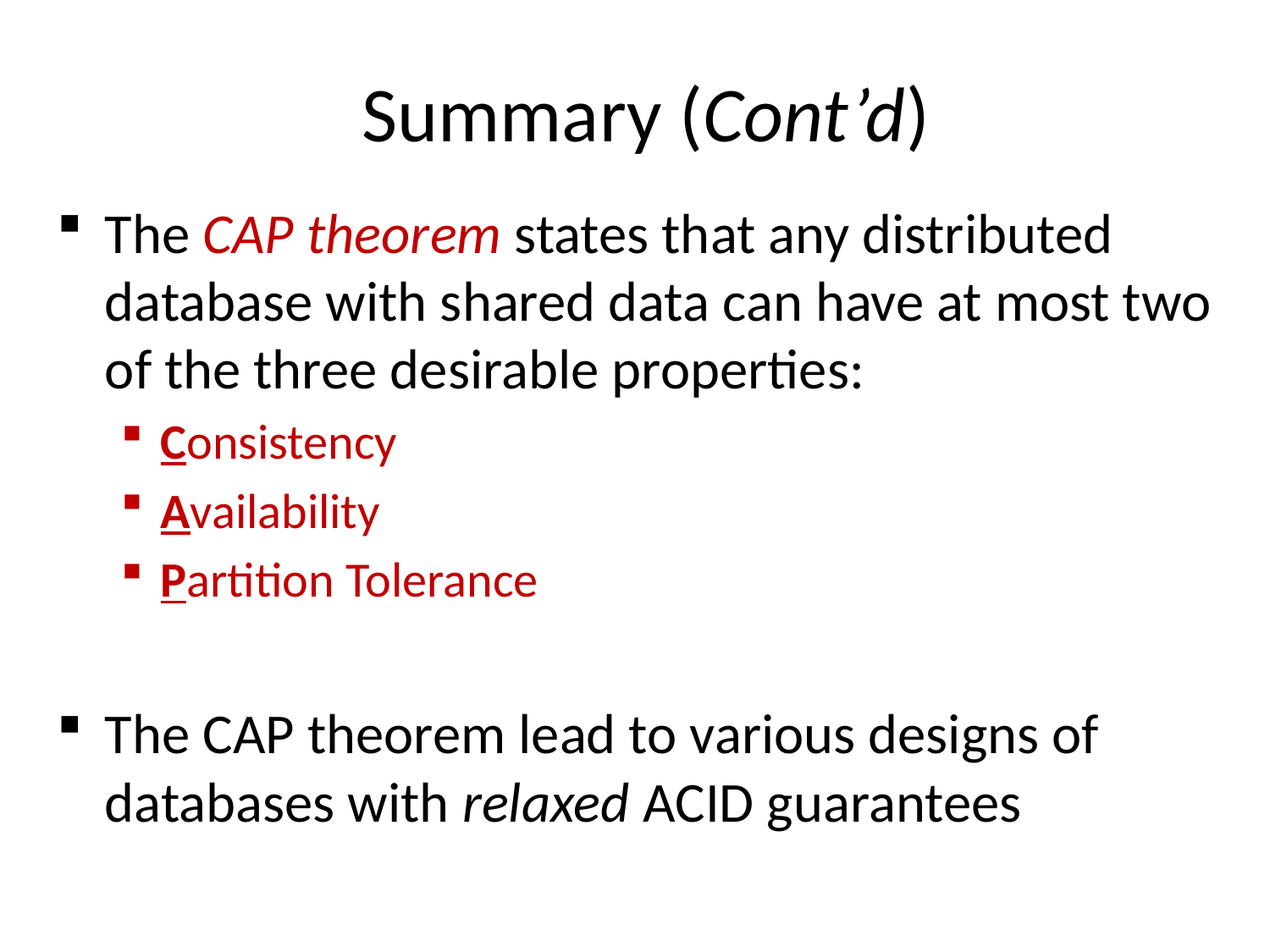

# Summary (Cont’d)
The CAP theorem states that any distributed database with shared data can have at most two of the three desirable properties:
Consistency
Availability
Partition Tolerance

The CAP theorem lead to various designs of databases with relaxed ACID guarantees